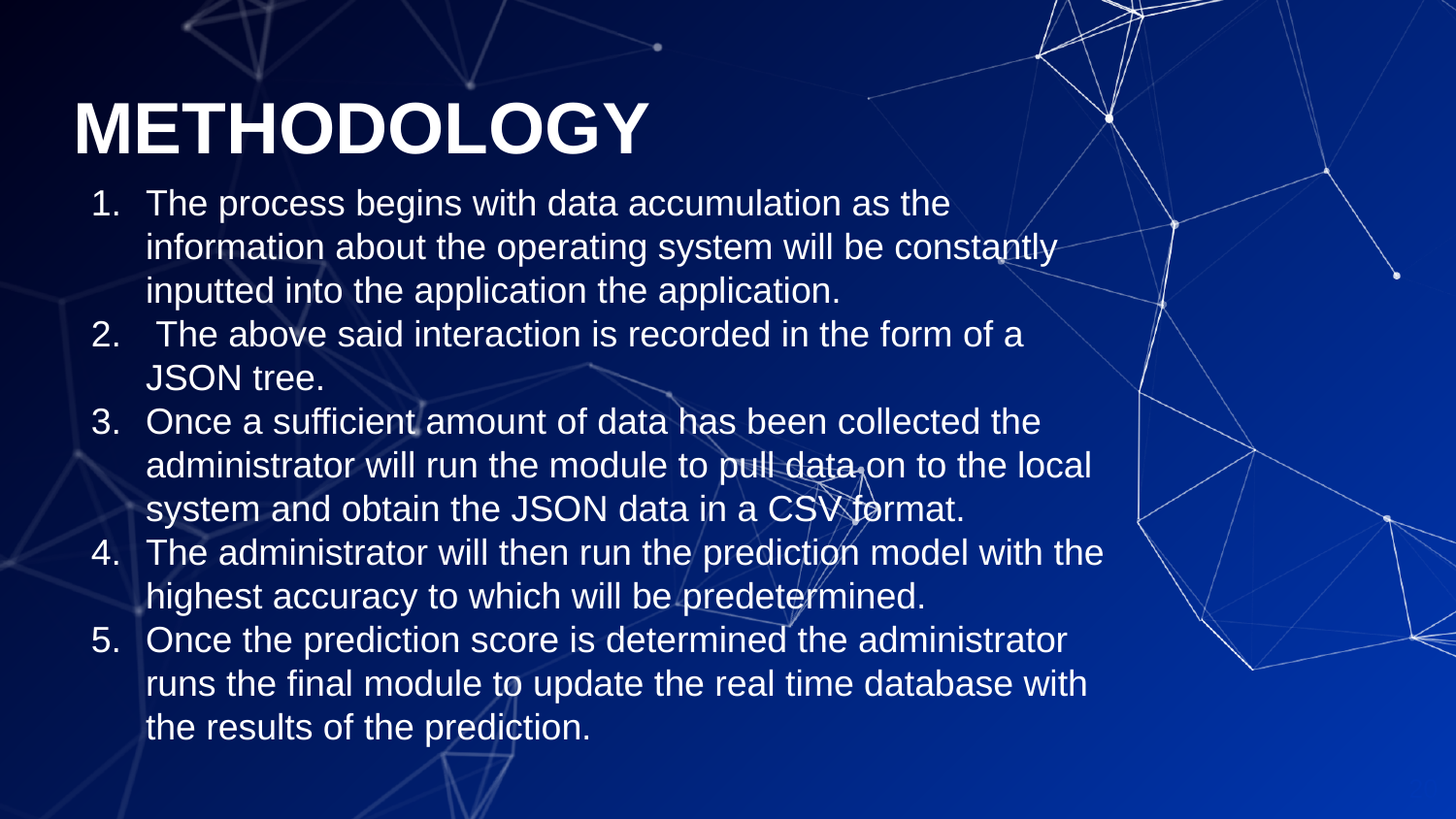

# METHODOLOGY
The process begins with data accumulation as the information about the operating system will be constantly inputted into the application the application.
 The above said interaction is recorded in the form of a JSON tree.
Once a sufficient amount of data has been collected the administrator will run the module to pull data on to the local system and obtain the JSON data in a CSV format.
The administrator will then run the prediction model with the highest accuracy to which will be predetermined.
Once the prediction score is determined the administrator runs the final module to update the real time database with the results of the prediction.
20